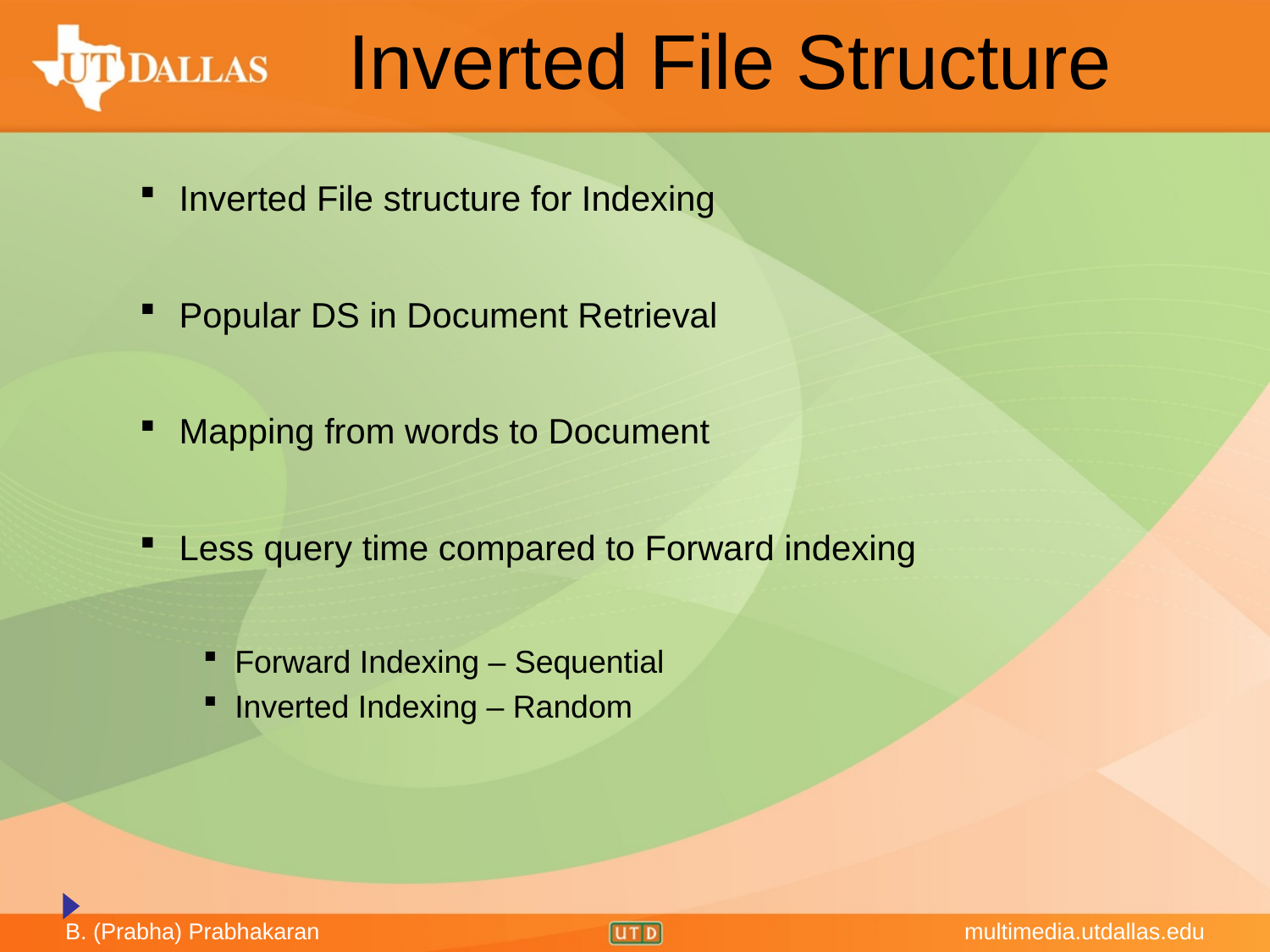

Inverted File Structure
Inverted File structure for Indexing

Popular DS in Document Retrieval

Mapping from words to Document

Less query time compared to Forward indexing

Forward Indexing – Sequential
Inverted Indexing – Random